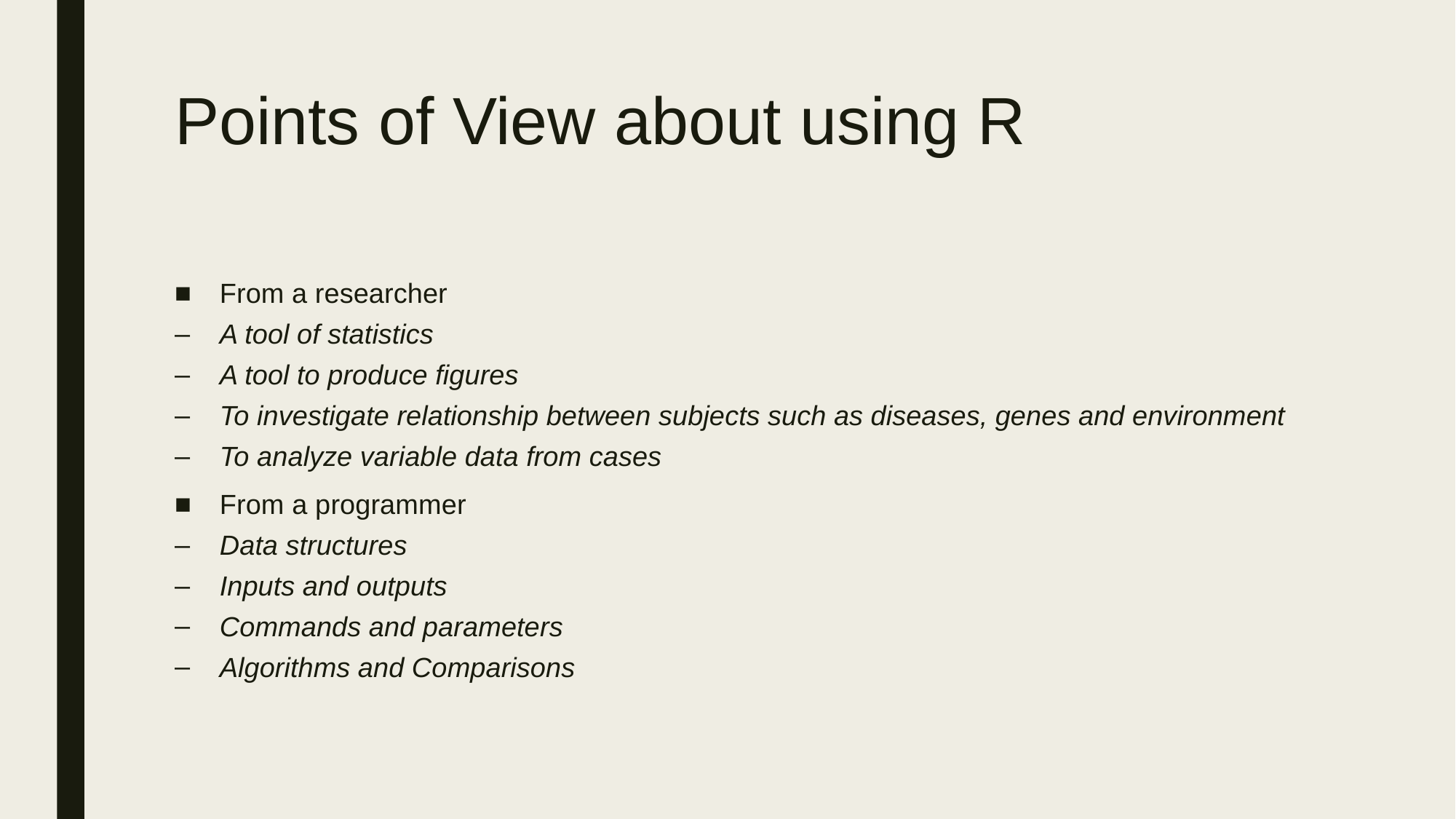

# Points of View about using R
From a researcher
A tool of statistics
A tool to produce figures
To investigate relationship between subjects such as diseases, genes and environment
To analyze variable data from cases
From a programmer
Data structures
Inputs and outputs
Commands and parameters
Algorithms and Comparisons